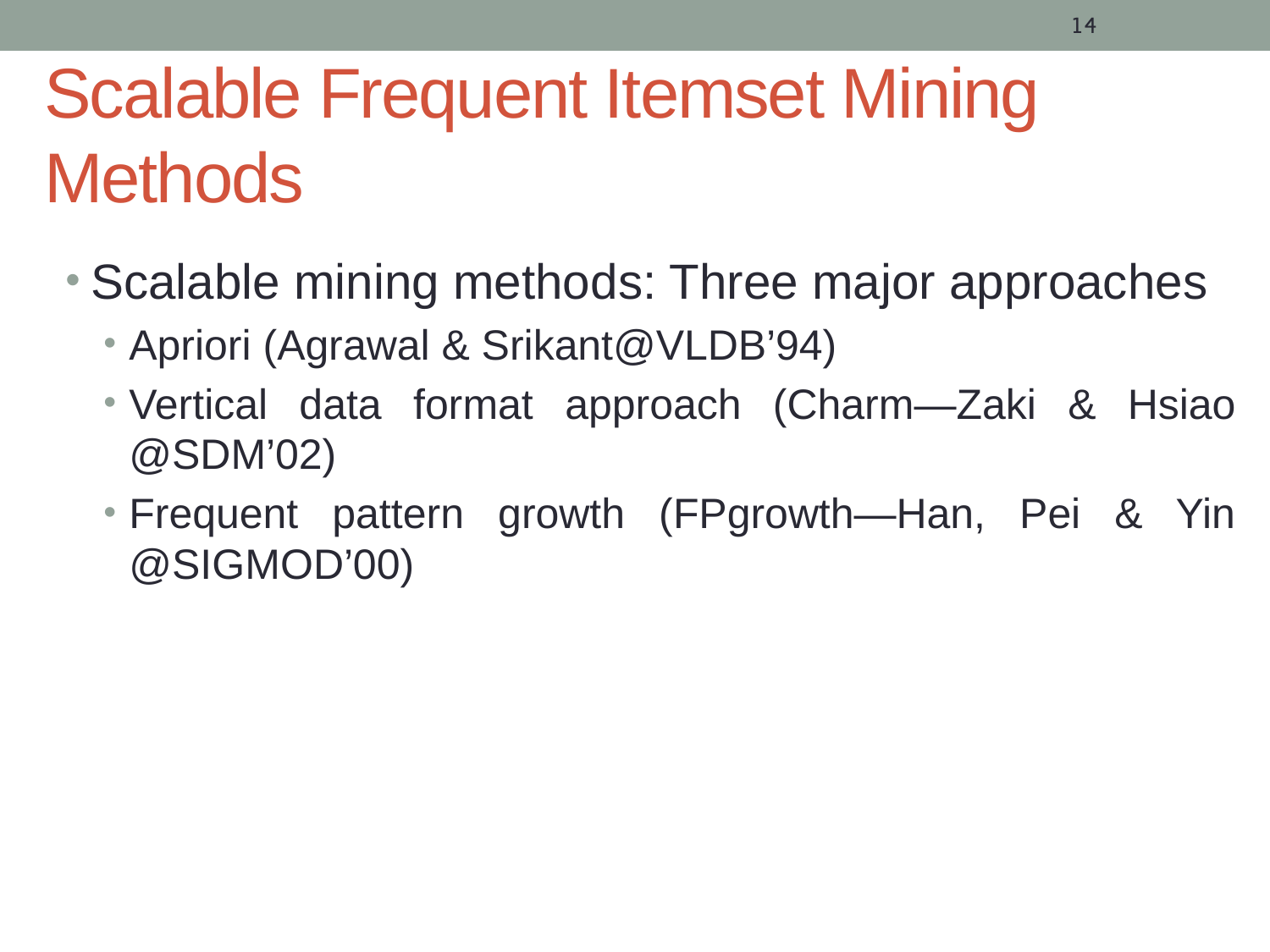

14
# Scalable Frequent Itemset Mining Methods
Scalable mining methods: Three major approaches
Apriori (Agrawal & Srikant@VLDB’94)
Vertical data format approach (Charm—Zaki & Hsiao @SDM’02)
Frequent pattern growth (FPgrowth—Han, Pei & Yin @SIGMOD’00)